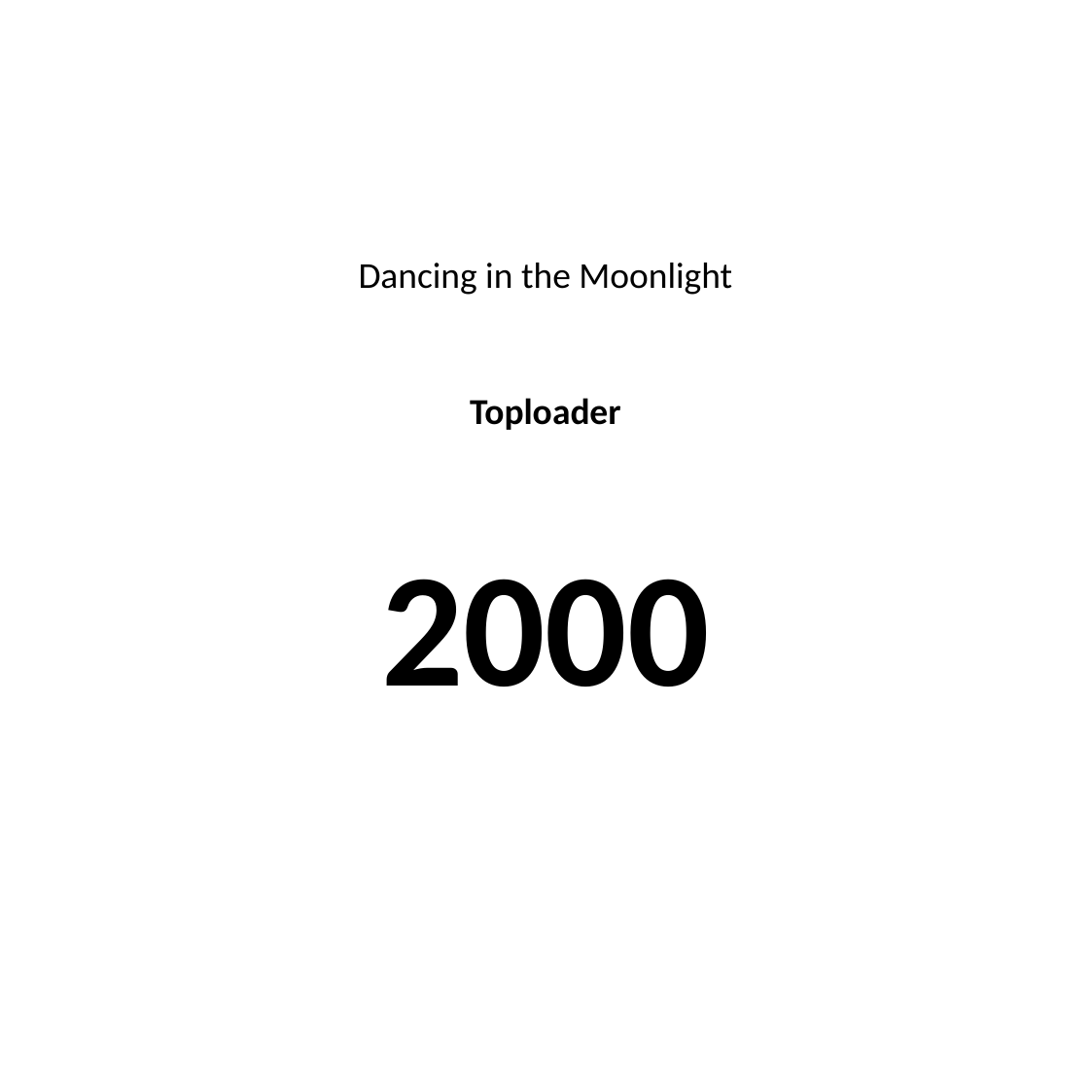

#

Dancing in the Moonlight

Toploader

2000